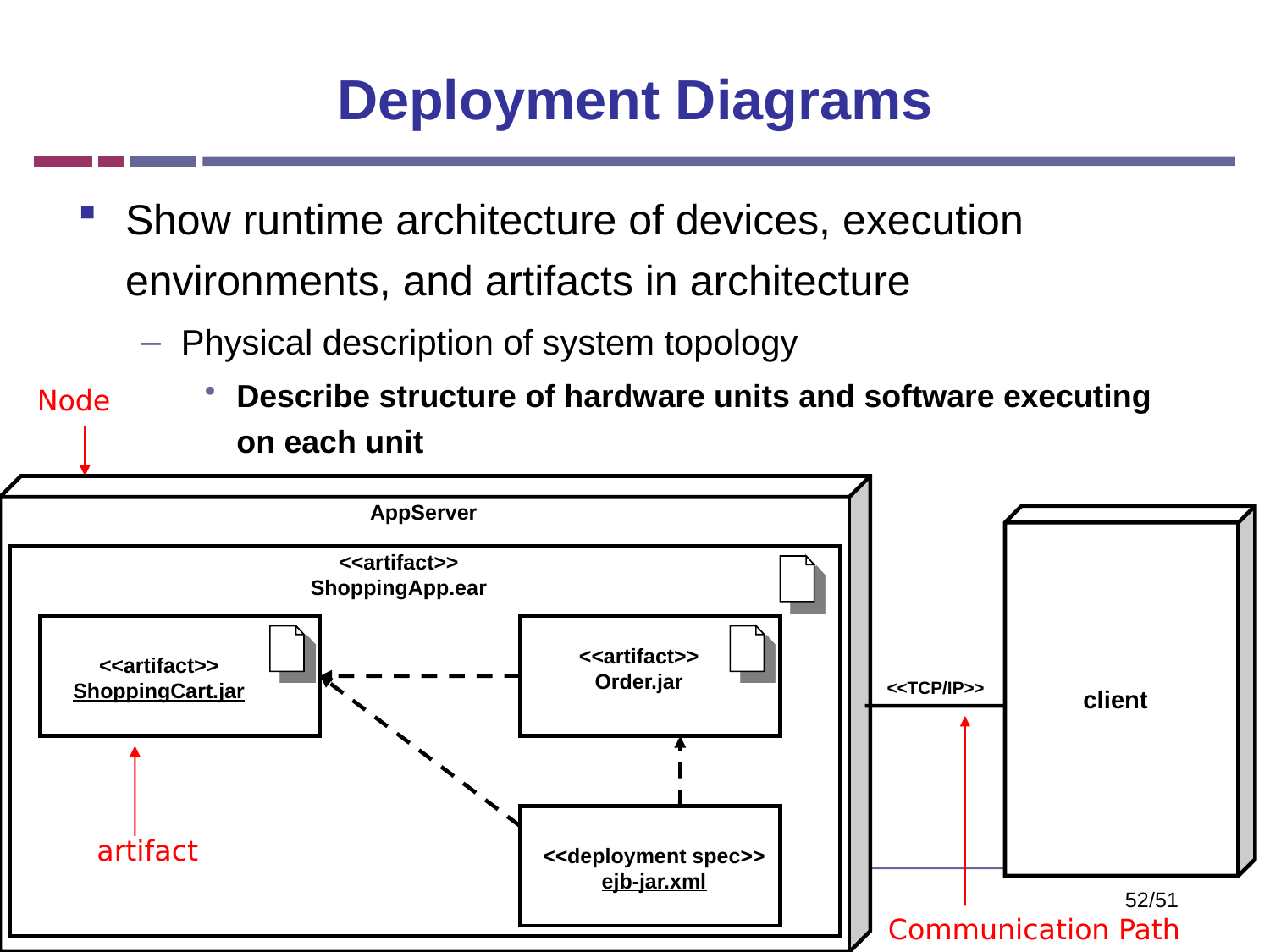

# Deployment Diagrams
Show runtime architecture of devices, execution environments, and artifacts in architecture
Physical description of system topology
Describe structure of hardware units and software executing on each unit
Node

AppServer
<<artifact>>
ShoppingApp.ear

<<artifact>>
Order.jar
<<artifact>>
ShoppingCart.jar

<<deployment spec>>
ejb-jar.xml
client
<<TCP/IP>>

artifact
52/51
Communication Path